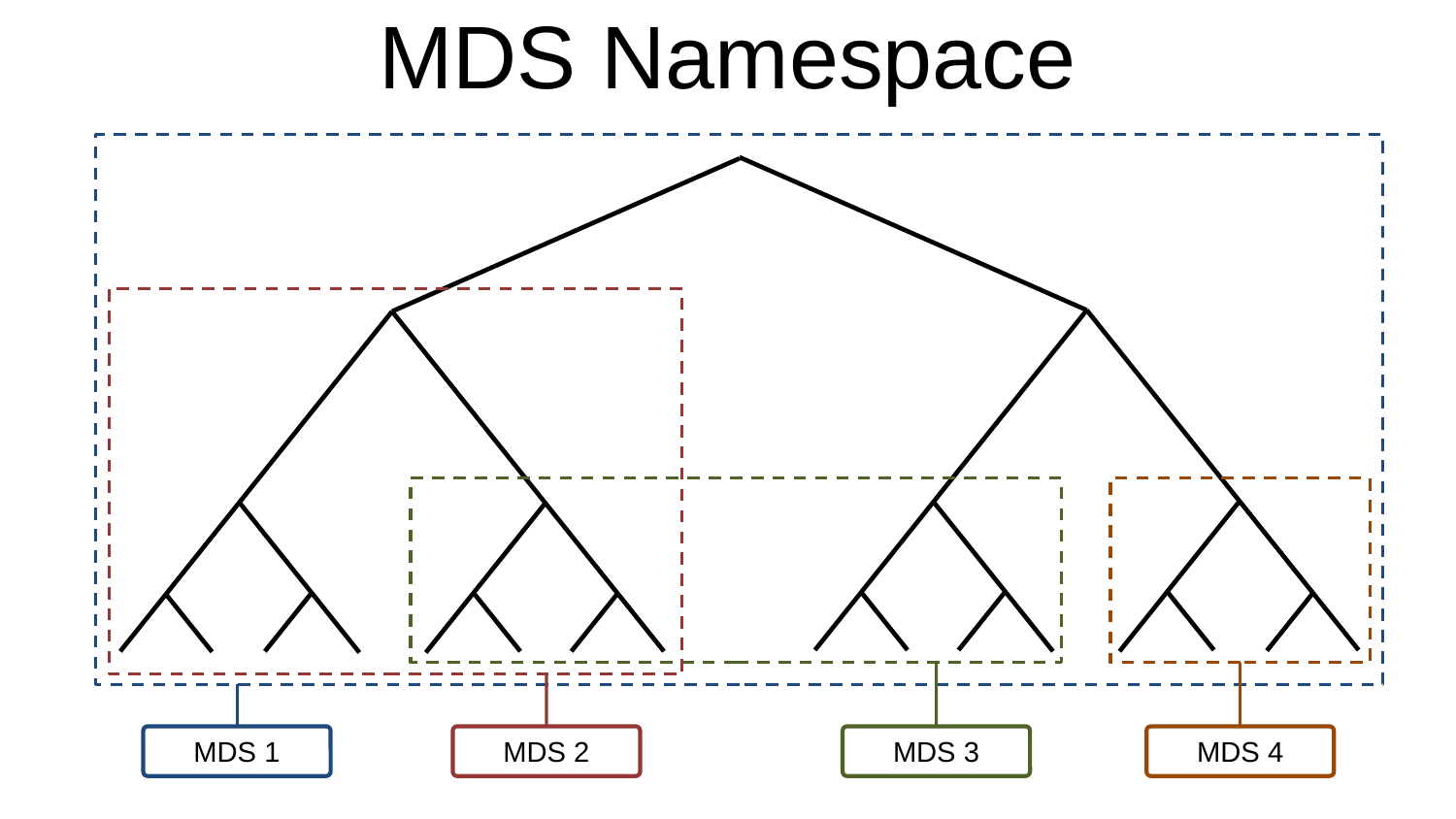

# MDS Namespace

MDS 1
MDS 2
MDS 3
MDS 4